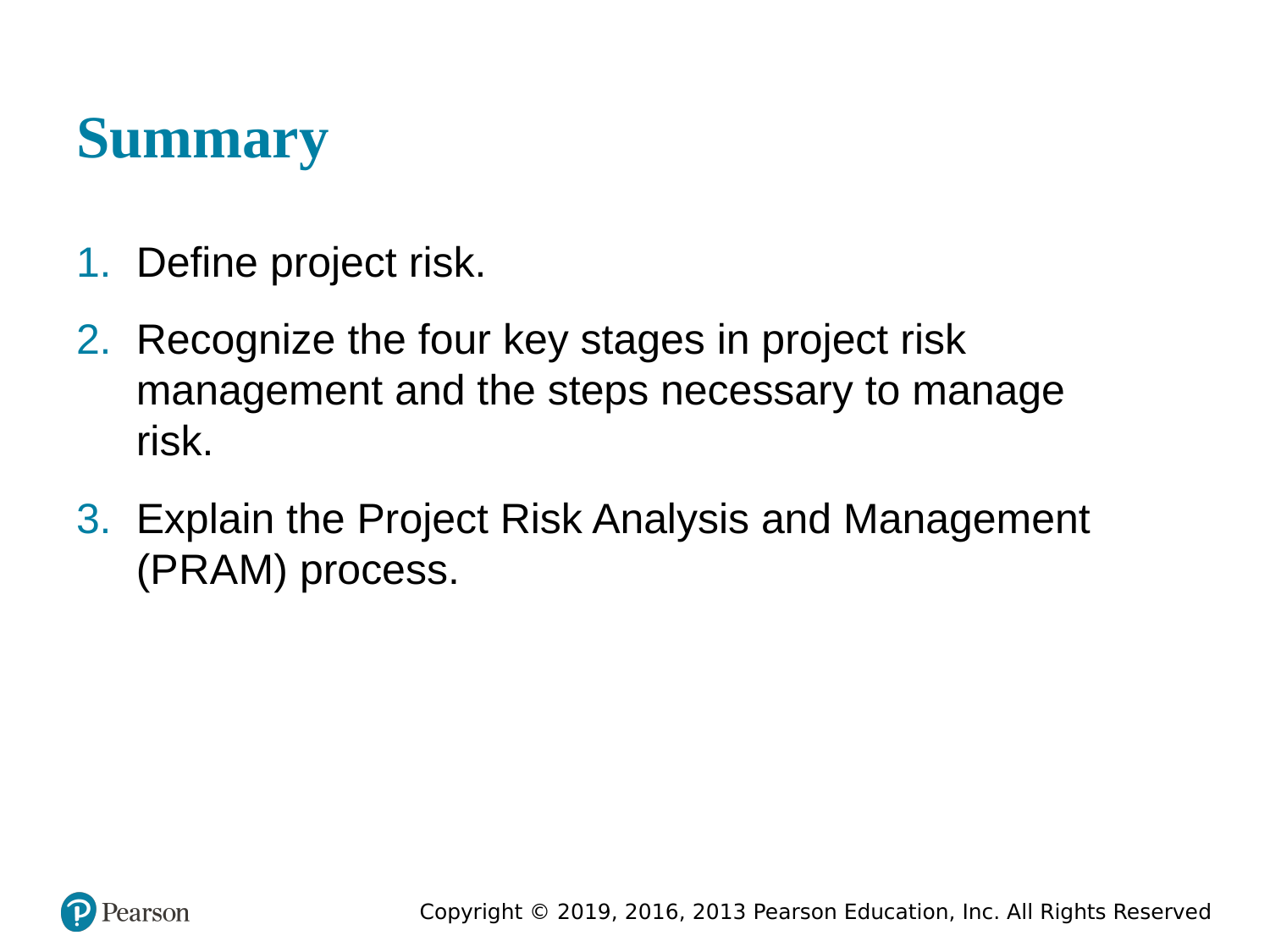

# Summary
Define project risk.
Recognize the four key stages in project risk management and the steps necessary to manage risk.
Explain the Project Risk Analysis and Management (P R A M) process.